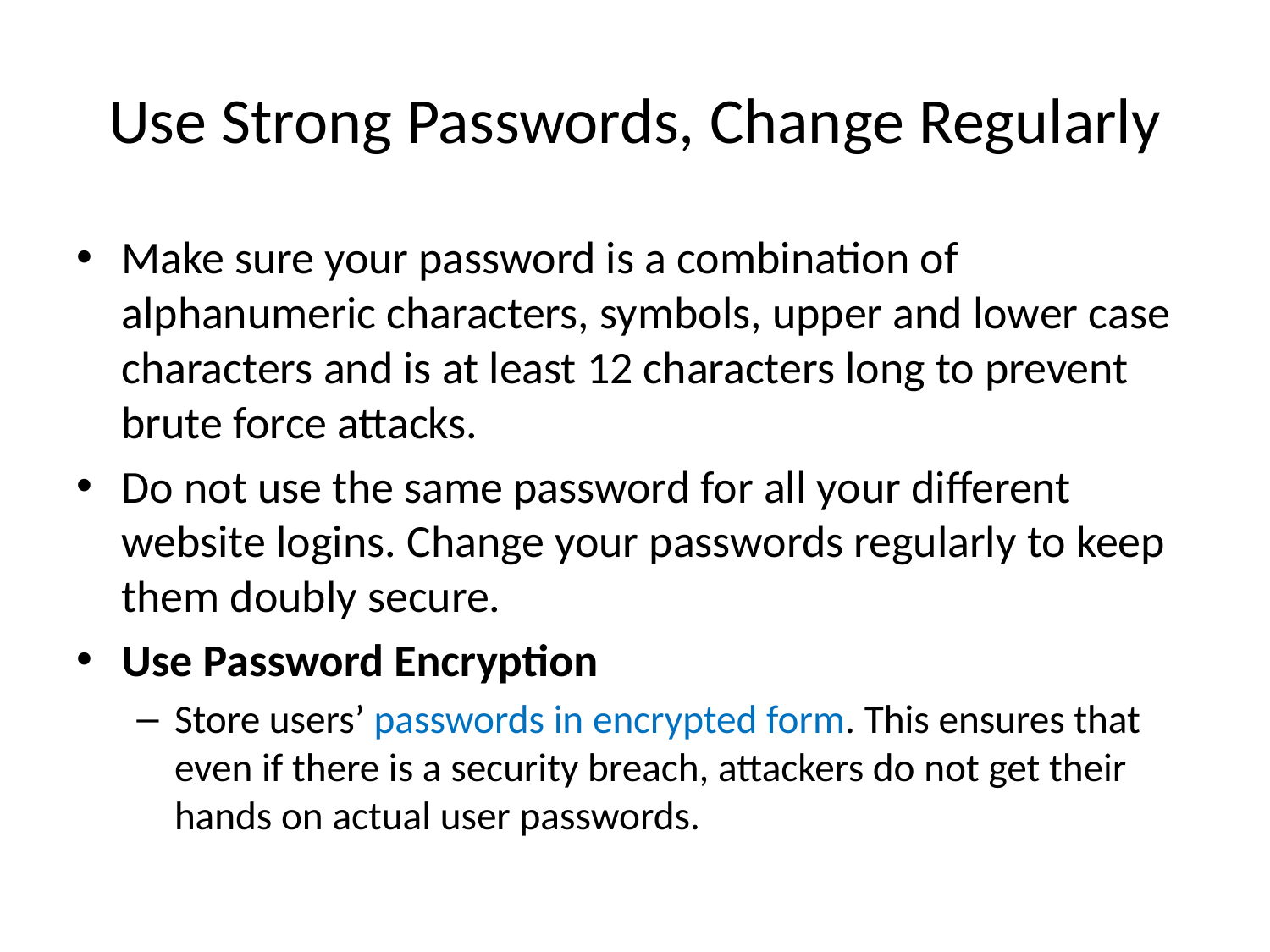

# Use Strong Passwords, Change Regularly
Make sure your password is a combination of alphanumeric characters, symbols, upper and lower case characters and is at least 12 characters long to prevent brute force attacks.
Do not use the same password for all your different website logins. Change your passwords regularly to keep them doubly secure.
Use Password Encryption
Store users’ passwords in encrypted form. This ensures that even if there is a security breach, attackers do not get their hands on actual user passwords.